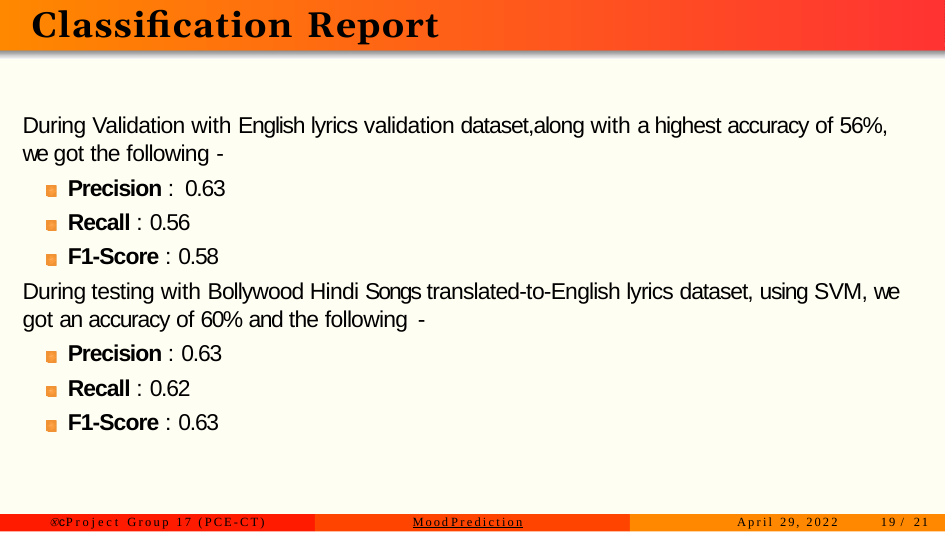

# Classification Report
During Validation with English lyrics validation dataset,along with a highest accuracy of 56%,  we got the following -
Precision : 0.63
Recall : 0.56
F1-Score : 0.58
During testing with Bollywood Hindi Songs translated-to-English lyrics dataset, using SVM, we  got an accuracy of 60% and the following -
Precision : 0.63
Recall : 0.62
F1-Score : 0.63

Ⓧc Project Group 17 (PCE-CT)

Mood Prediction
April 29, 2022
19 / 21